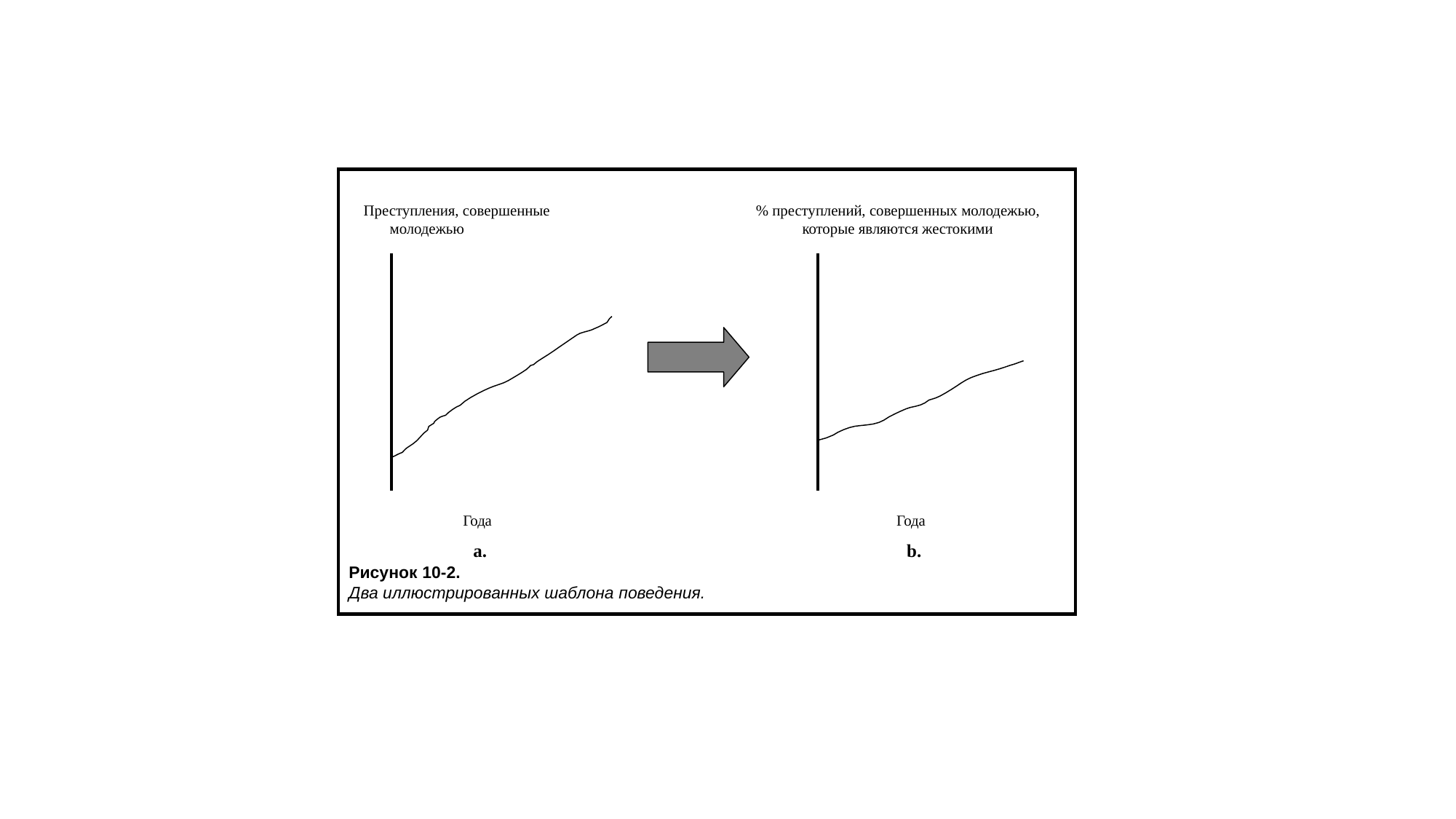

Преступления, совершенные молодежью
% преступлений, совершенных молодежью, которые являются жестокими

Года
a.
Года
b.
Рисунок 10-2.
Два иллюстрированных шаблона поведения.